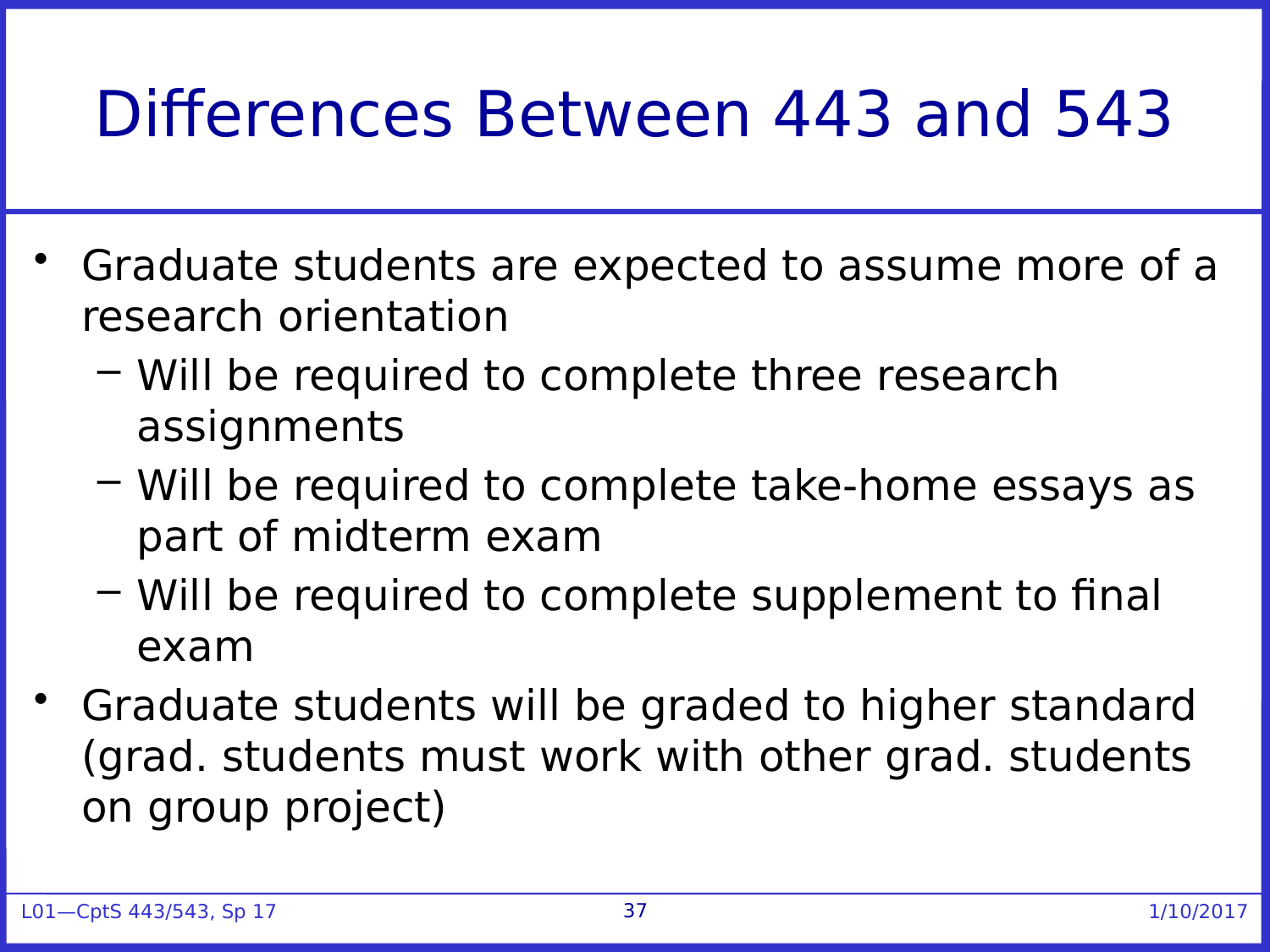

# Differences Between 443 and 543
Graduate students are expected to assume more of a research orientation
Will be required to complete three research assignments
Will be required to complete take-home essays as part of midterm exam
Will be required to complete supplement to final exam
Graduate students will be graded to higher standard (grad. students must work with other grad. students on group project)
37